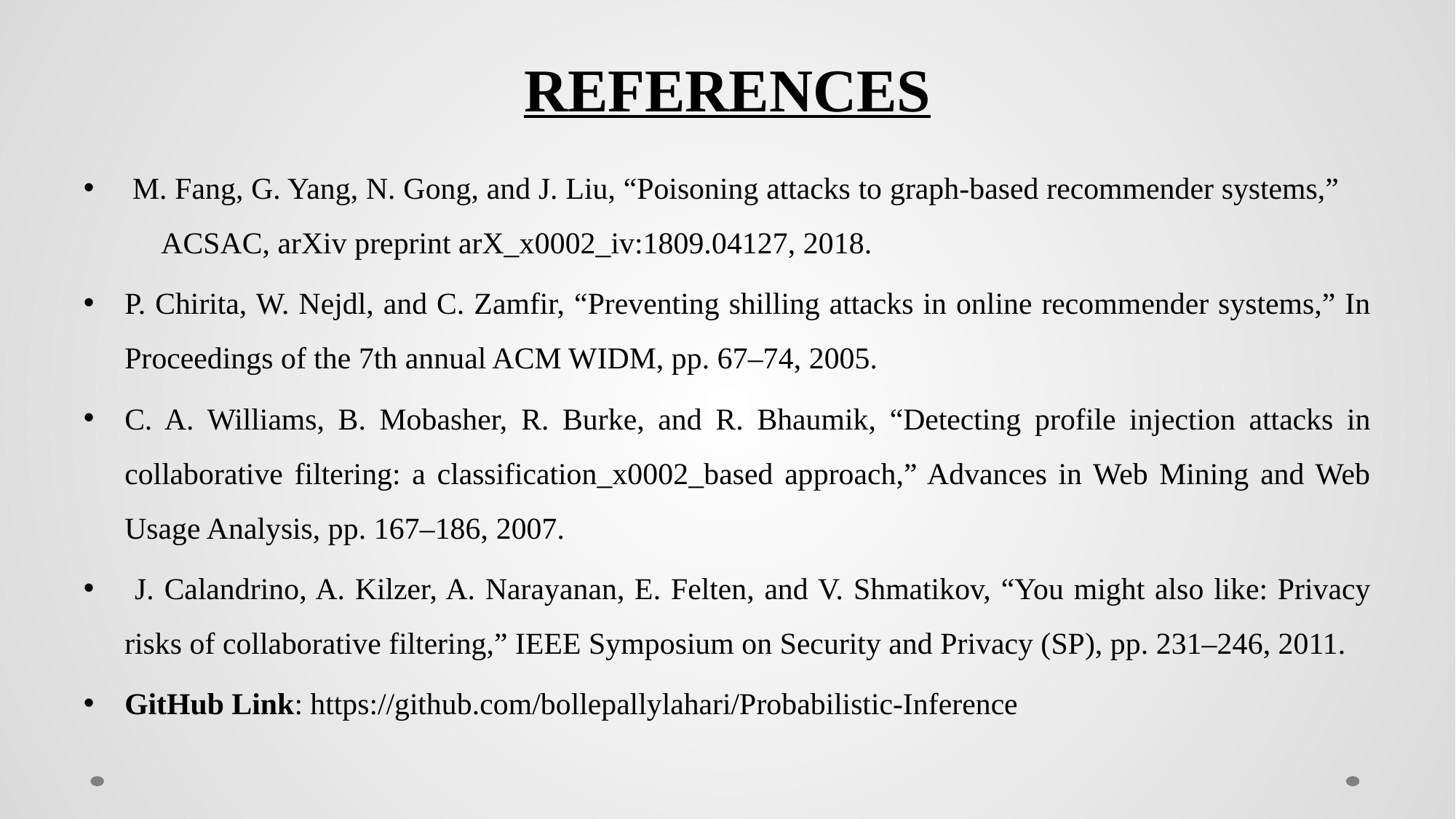

# REFERENCES
 M. Fang, G. Yang, N. Gong, and J. Liu, “Poisoning attacks to graph-based recommender systems,”          ACSAC, arXiv preprint arX_x0002_iv:1809.04127, 2018.
P. Chirita, W. Nejdl, and C. Zamfir, “Preventing shilling attacks in online recommender systems,” In Proceedings of the 7th annual ACM WIDM, pp. 67–74, 2005.
C. A. Williams, B. Mobasher, R. Burke, and R. Bhaumik, “Detecting profile injection attacks in collaborative filtering: a classification_x0002_based approach,” Advances in Web Mining and Web Usage Analysis, pp. 167–186, 2007.
 J. Calandrino, A. Kilzer, A. Narayanan, E. Felten, and V. Shmatikov, “You might also like: Privacy risks of collaborative filtering,” IEEE Symposium on Security and Privacy (SP), pp. 231–246, 2011.
GitHub Link: https://github.com/bollepallylahari/Probabilistic-Inference